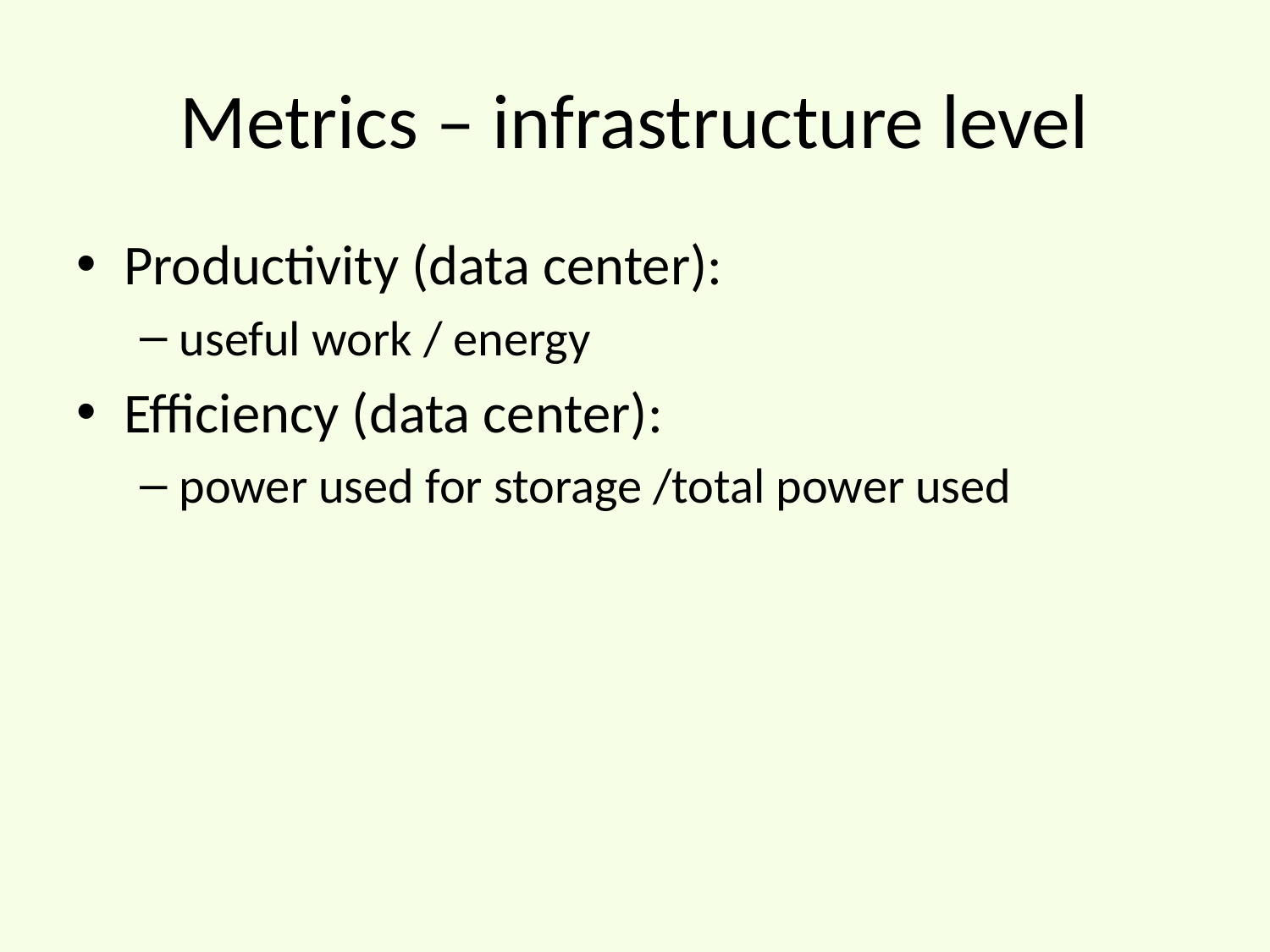

# Metrics – infrastructure level
Productivity (data center):
useful work / energy
Efficiency (data center):
power used for storage /total power used